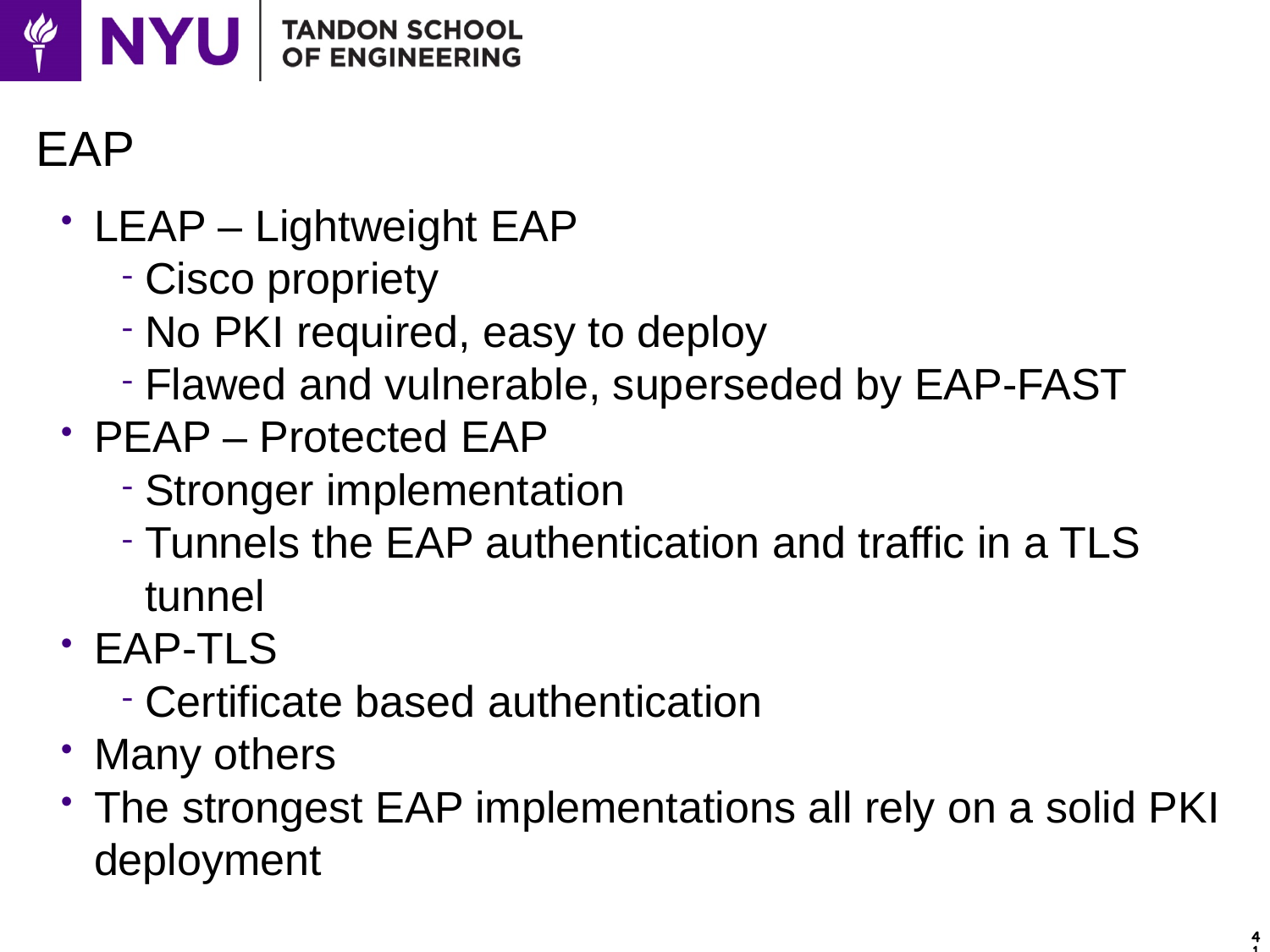

# EAP
LEAP – Lightweight EAP
Cisco propriety
No PKI required, easy to deploy
Flawed and vulnerable, superseded by EAP-FAST
PEAP – Protected EAP
Stronger implementation
Tunnels the EAP authentication and traffic in a TLS tunnel
EAP-TLS
Certificate based authentication
Many others
The strongest EAP implementations all rely on a solid PKI deployment

41